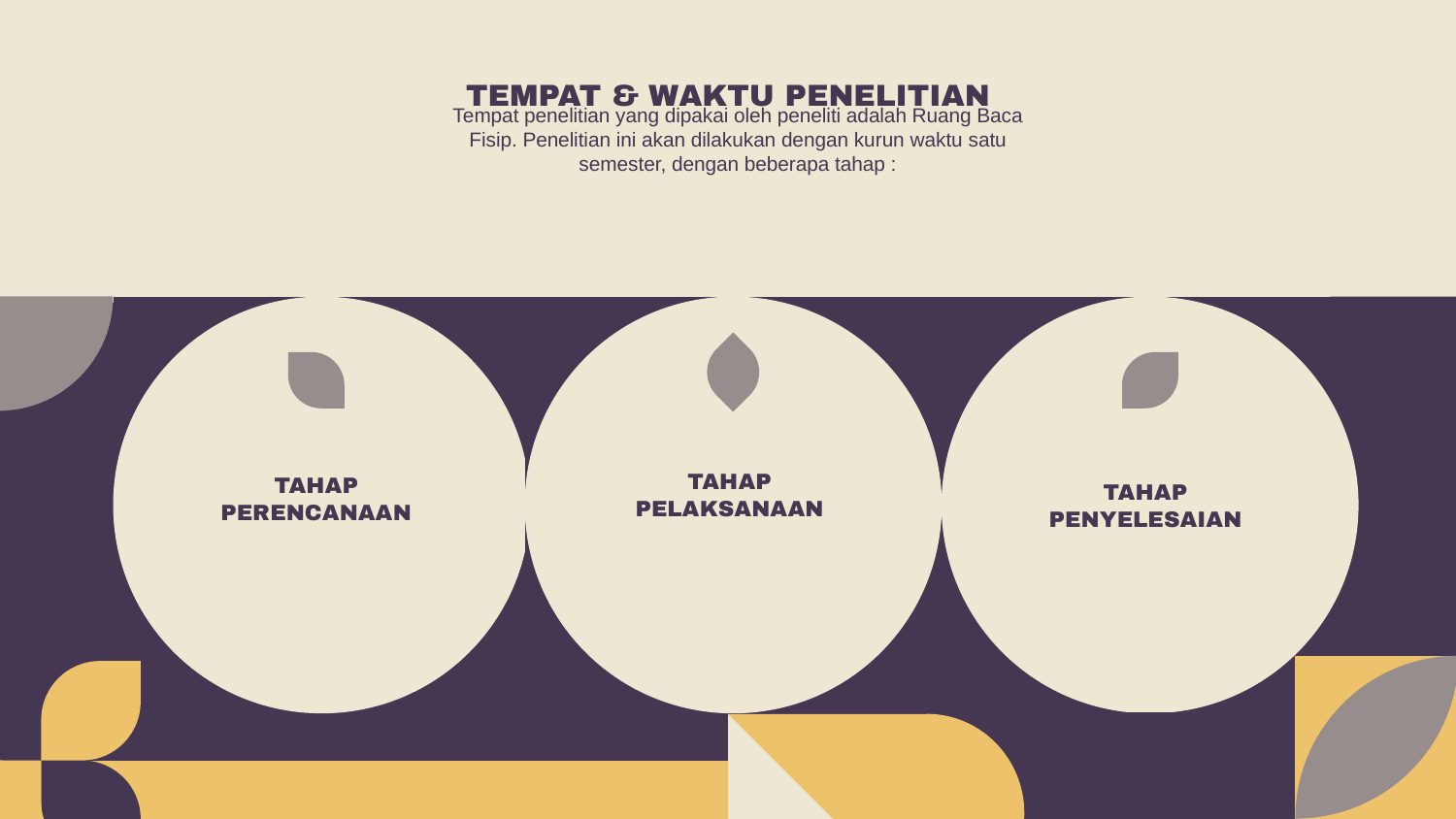

TEMPAT & WAKTU PENELITIAN
Tempat penelitian yang dipakai oleh peneliti adalah Ruang Baca Fisip. Penelitian ini akan dilakukan dengan kurun waktu satu semester, dengan beberapa tahap :

TAHAP PENYELESAIAN
# TAHAP PELAKSANAAN

TAHAP PERENCANAAN